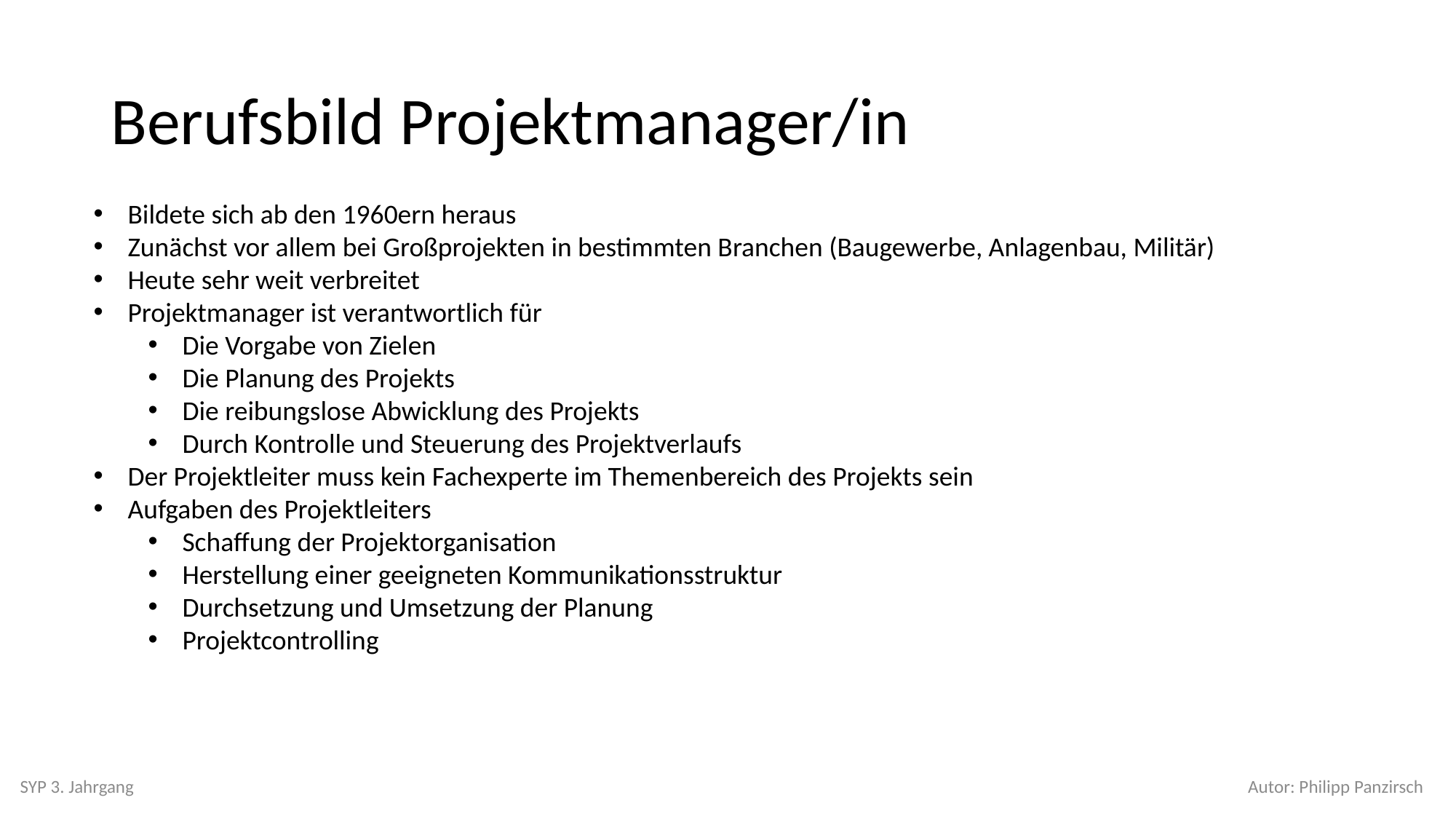

# Berufsbild Projektmanager/in
Bildete sich ab den 1960ern heraus
Zunächst vor allem bei Großprojekten in bestimmten Branchen (Baugewerbe, Anlagenbau, Militär)
Heute sehr weit verbreitet
Projektmanager ist verantwortlich für
Die Vorgabe von Zielen
Die Planung des Projekts
Die reibungslose Abwicklung des Projekts
Durch Kontrolle und Steuerung des Projektverlaufs
Der Projektleiter muss kein Fachexperte im Themenbereich des Projekts sein
Aufgaben des Projektleiters
Schaffung der Projektorganisation
Herstellung einer geeigneten Kommunikationsstruktur
Durchsetzung und Umsetzung der Planung
Projektcontrolling
SYP 3. Jahrgang
Autor: Philipp Panzirsch